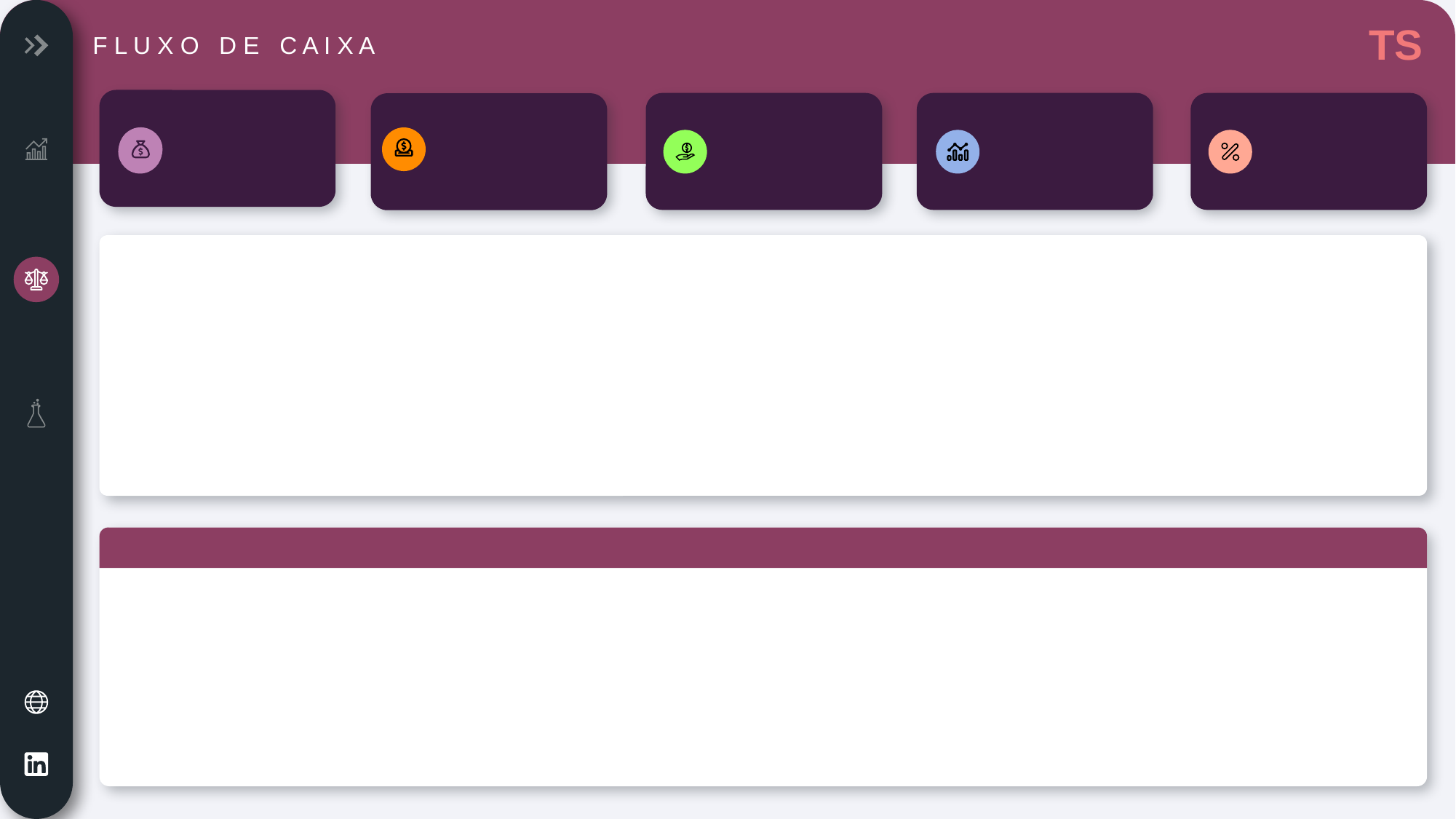

TS
F L U X O   D E   C A I X A